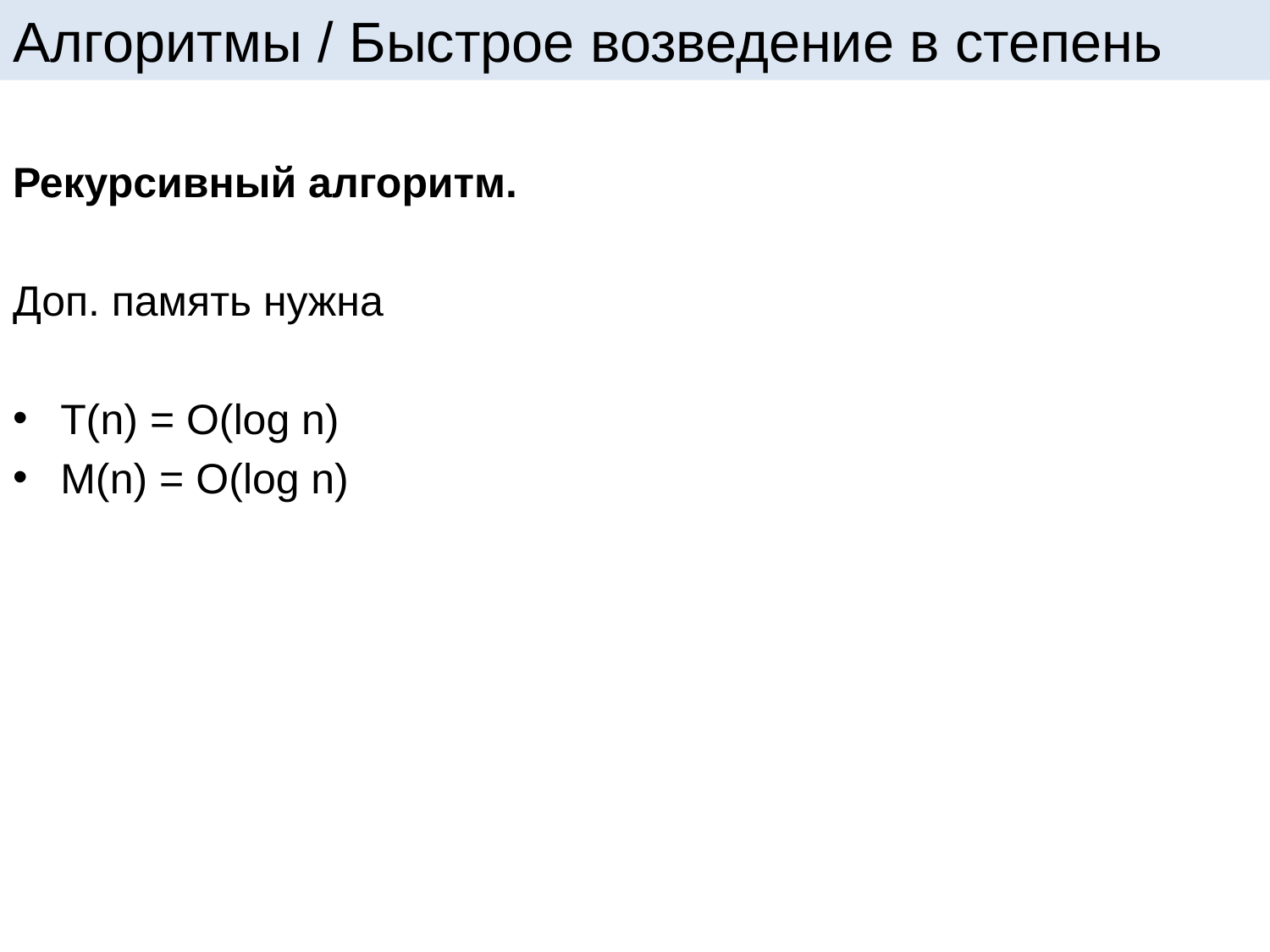

# Алгоритмы / Быстрое возведение в степень
Рекурсивный алгоритм.

Доп. память нужна

T(n) = O(log n)
M(n) = O(log n)